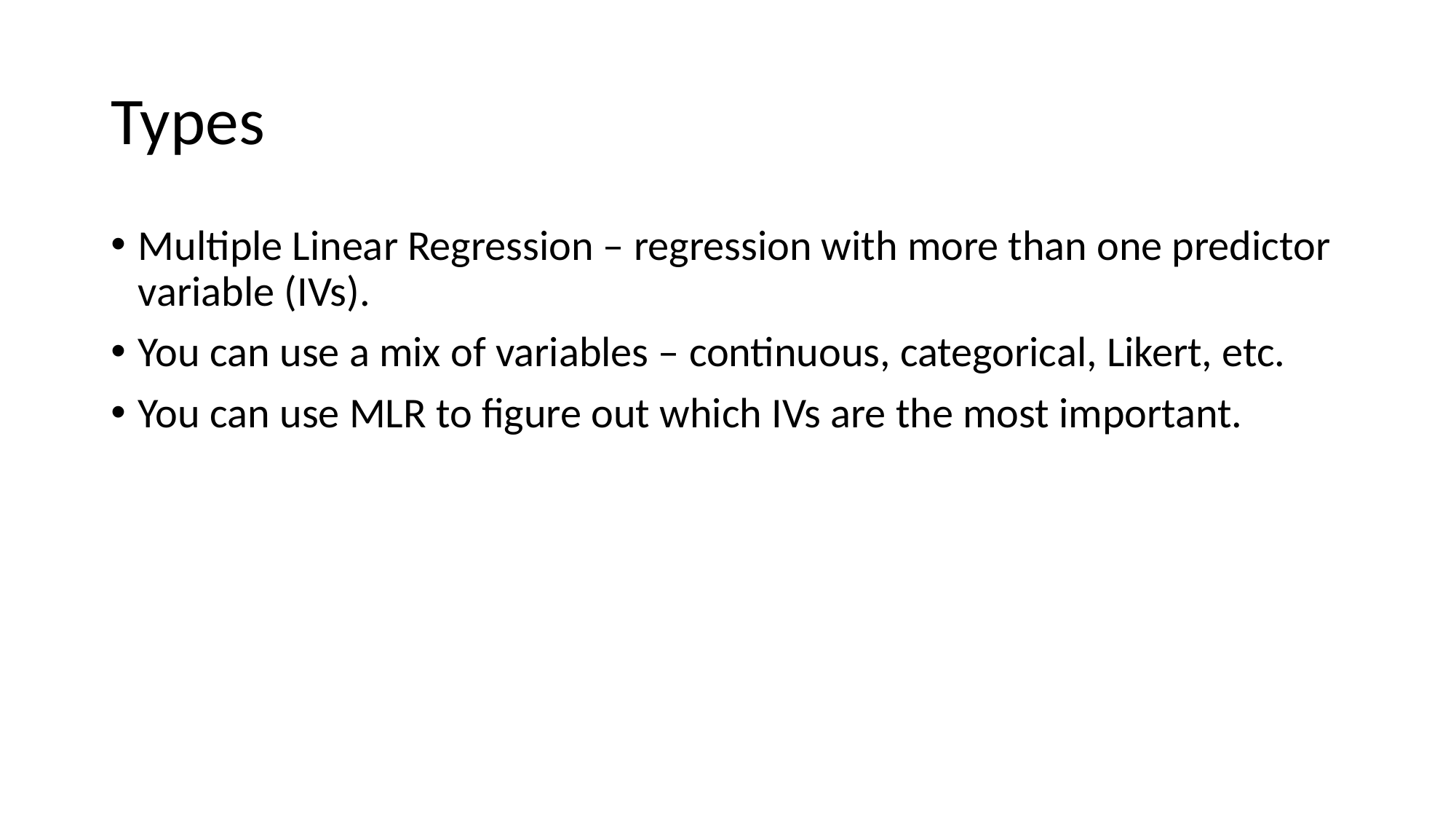

# Types
Multiple Linear Regression – regression with more than one predictor variable (IVs).
You can use a mix of variables – continuous, categorical, Likert, etc.
You can use MLR to figure out which IVs are the most important.